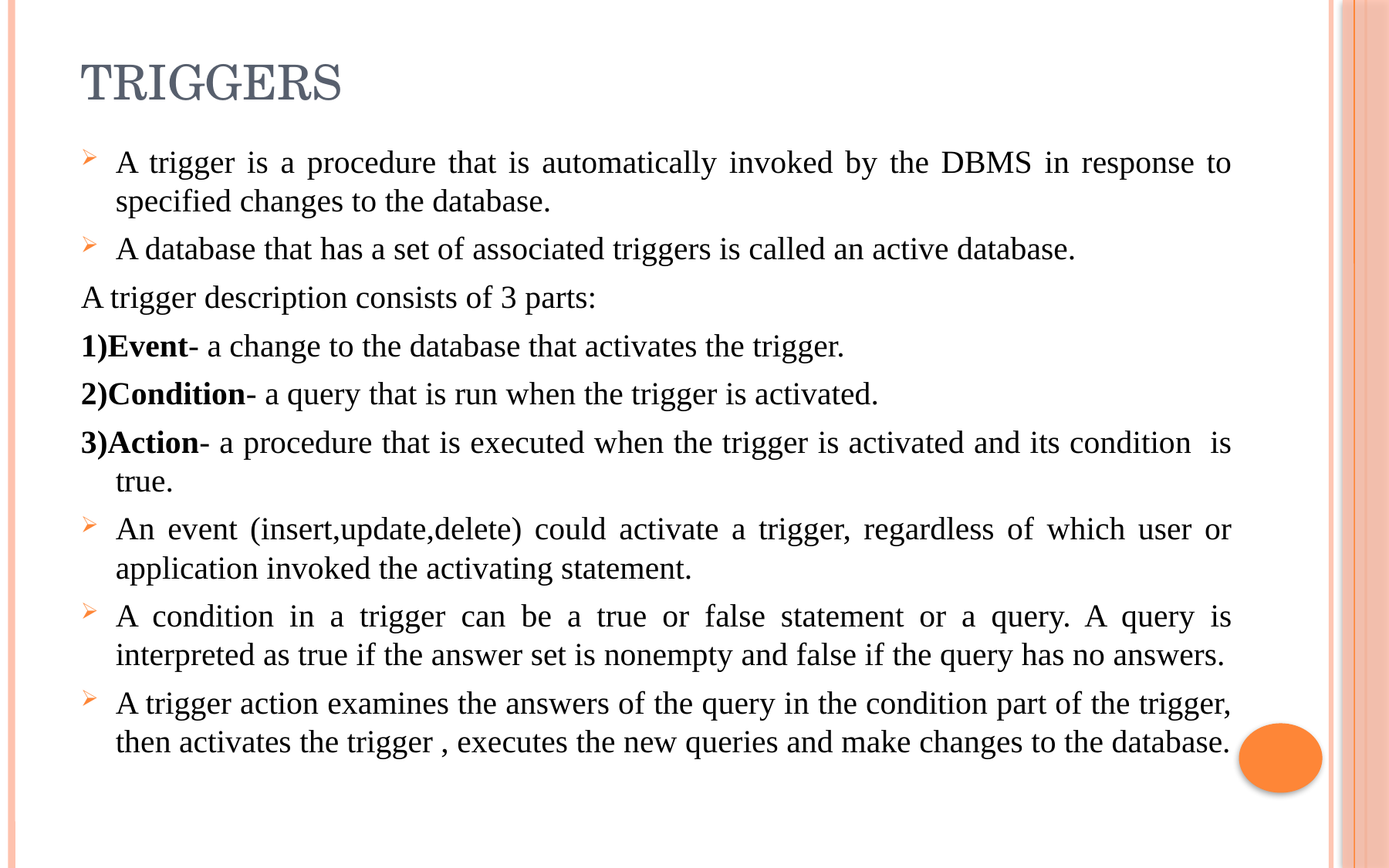

# Triggers
A trigger is a procedure that is automatically invoked by the DBMS in response to specified changes to the database.
A database that has a set of associated triggers is called an active database.
A trigger description consists of 3 parts:
1)Event- a change to the database that activates the trigger.
2)Condition- a query that is run when the trigger is activated.
3)Action- a procedure that is executed when the trigger is activated and its condition  is true.
An event (insert,update,delete) could activate a trigger, regardless of which user or application invoked the activating statement.
A condition in a trigger can be a true or false statement or a query. A query is interpreted as true if the answer set is nonempty and false if the query has no answers.
A trigger action examines the answers of the query in the condition part of the trigger, then activates the trigger , executes the new queries and make changes to the database.